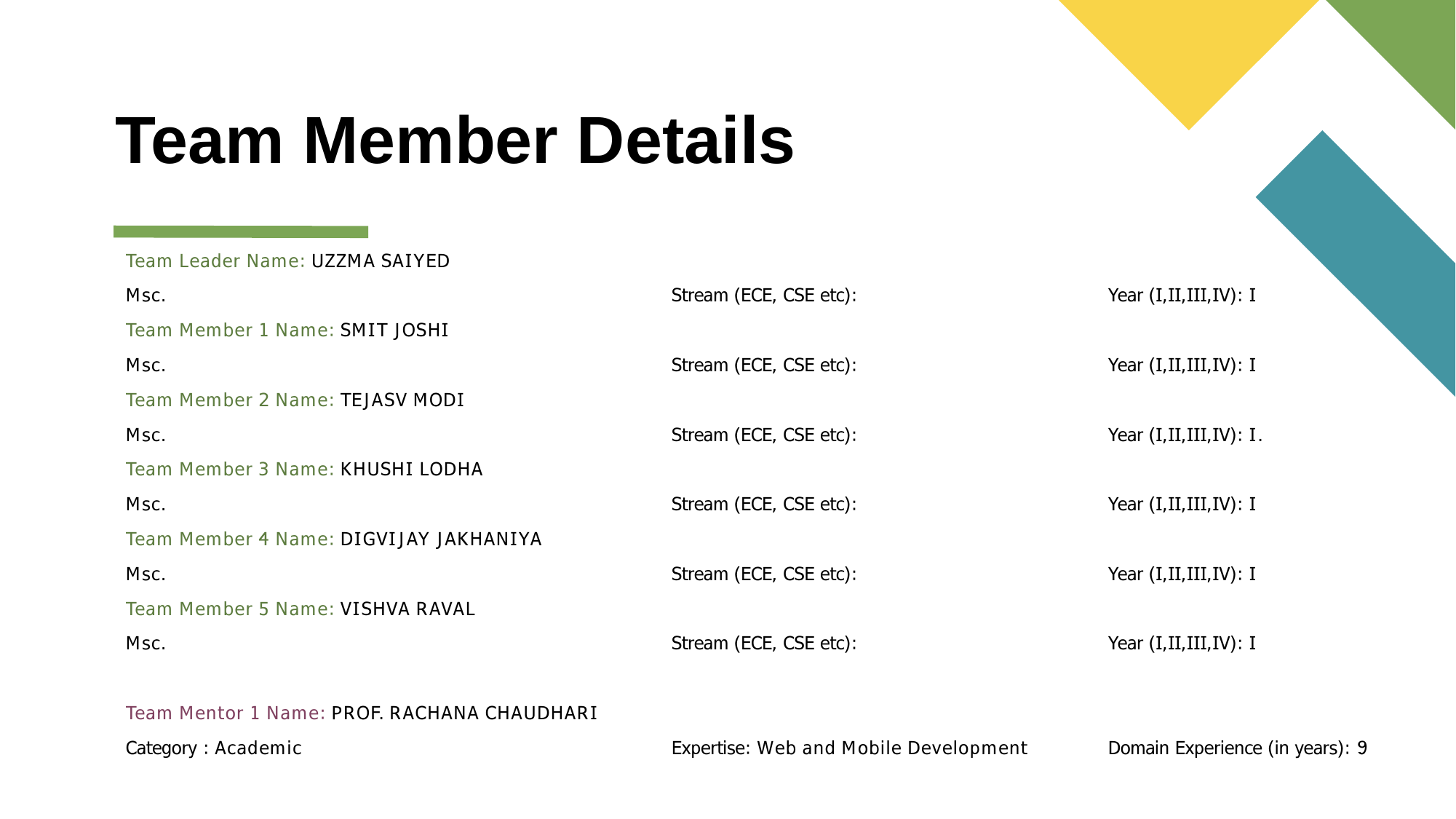

# Team Member Details
Team Leader Name: UZZMA SAIYED
Msc.					Stream (ECE, CSE etc):			Year (I,II,III,IV): I
Team Member 1 Name: SMIT JOSHI
Msc.					Stream (ECE, CSE etc):			Year (I,II,III,IV): I
Team Member 2 Name: TEJASV MODI
Msc.					Stream (ECE, CSE etc):			Year (I,II,III,IV): I.
Team Member 3 Name: KHUSHI LODHA
Msc.					Stream (ECE, CSE etc):			Year (I,II,III,IV): I
Team Member 4 Name: DIGVIJAY JAKHANIYA
Msc.					Stream (ECE, CSE etc):			Year (I,II,III,IV): I
Team Member 5 Name: VISHVA RAVAL
Msc.					Stream (ECE, CSE etc):			Year (I,II,III,IV): I

Team Mentor 1 Name: PROF. RACHANA CHAUDHARI
Category : Academic				Expertise: Web and Mobile Development	Domain Experience (in years): 9